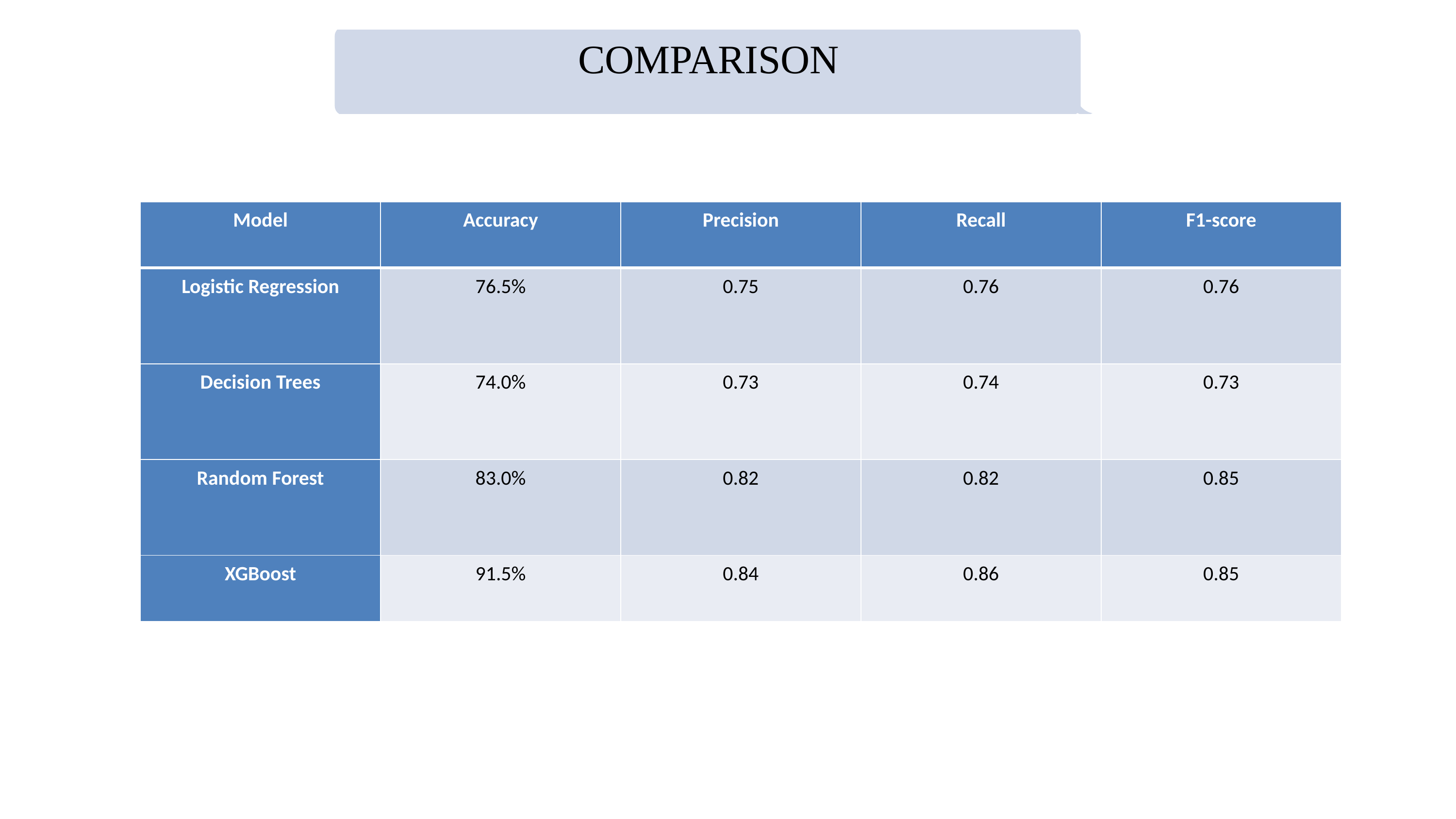

COMPARISON
| Model | Accuracy | Precision | Recall | F1-score |
| --- | --- | --- | --- | --- |
| Logistic Regression | 76.5% | 0.75 | 0.76 | 0.76 |
| Decision Trees | 74.0% | 0.73 | 0.74 | 0.73 |
| Random Forest | 83.0% | 0.82 | 0.82 | 0.85 |
| XGBoost | 91.5% | 0.84 | 0.86 | 0.85 |